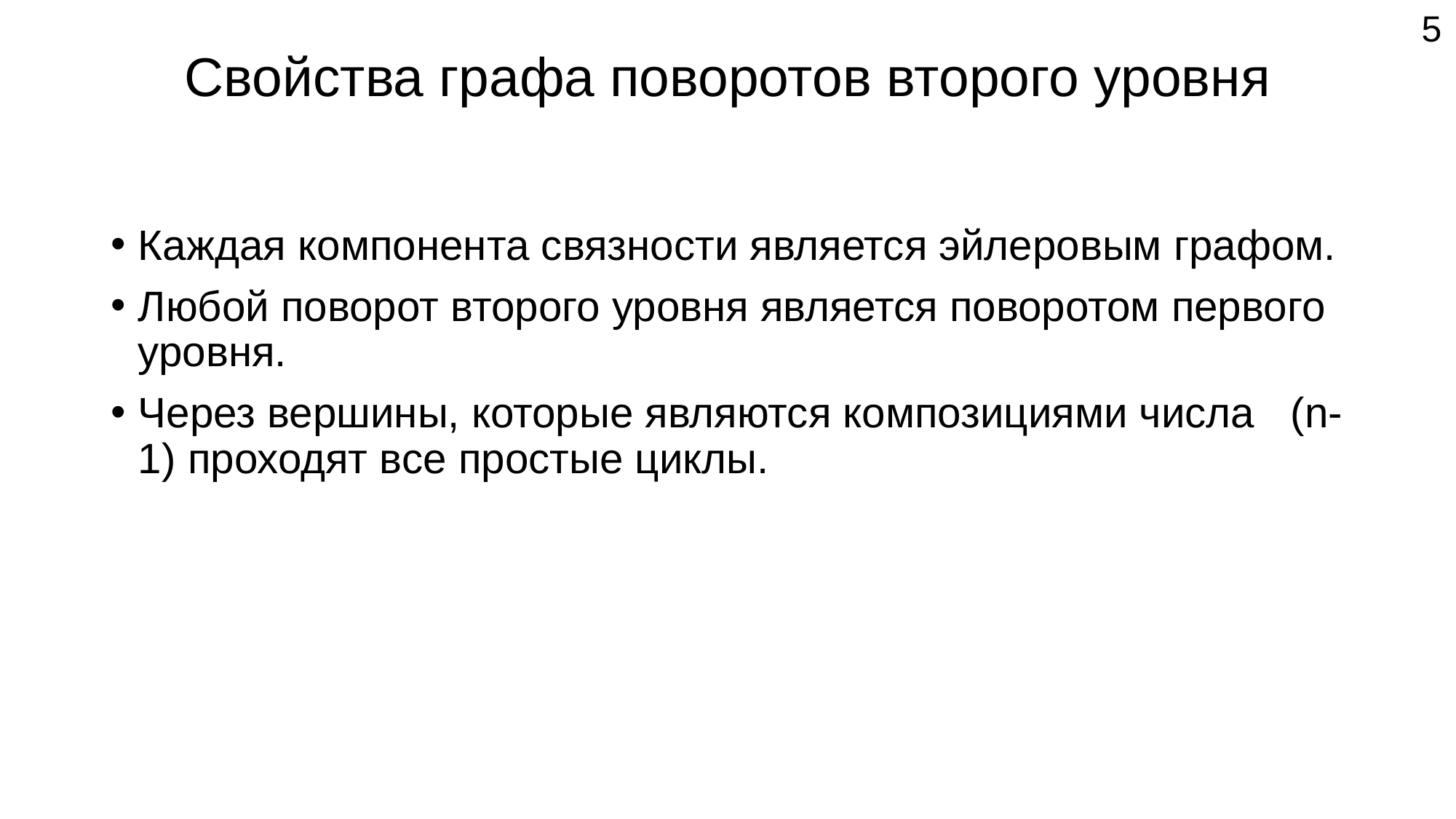

5
# Свойства графа поворотов второго уровня
Каждая компонента связности является эйлеровым графом.
Любой поворот второго уровня является поворотом первого уровня.
Через вершины, которые являются композициями числа   (n-1) проходят все простые циклы.